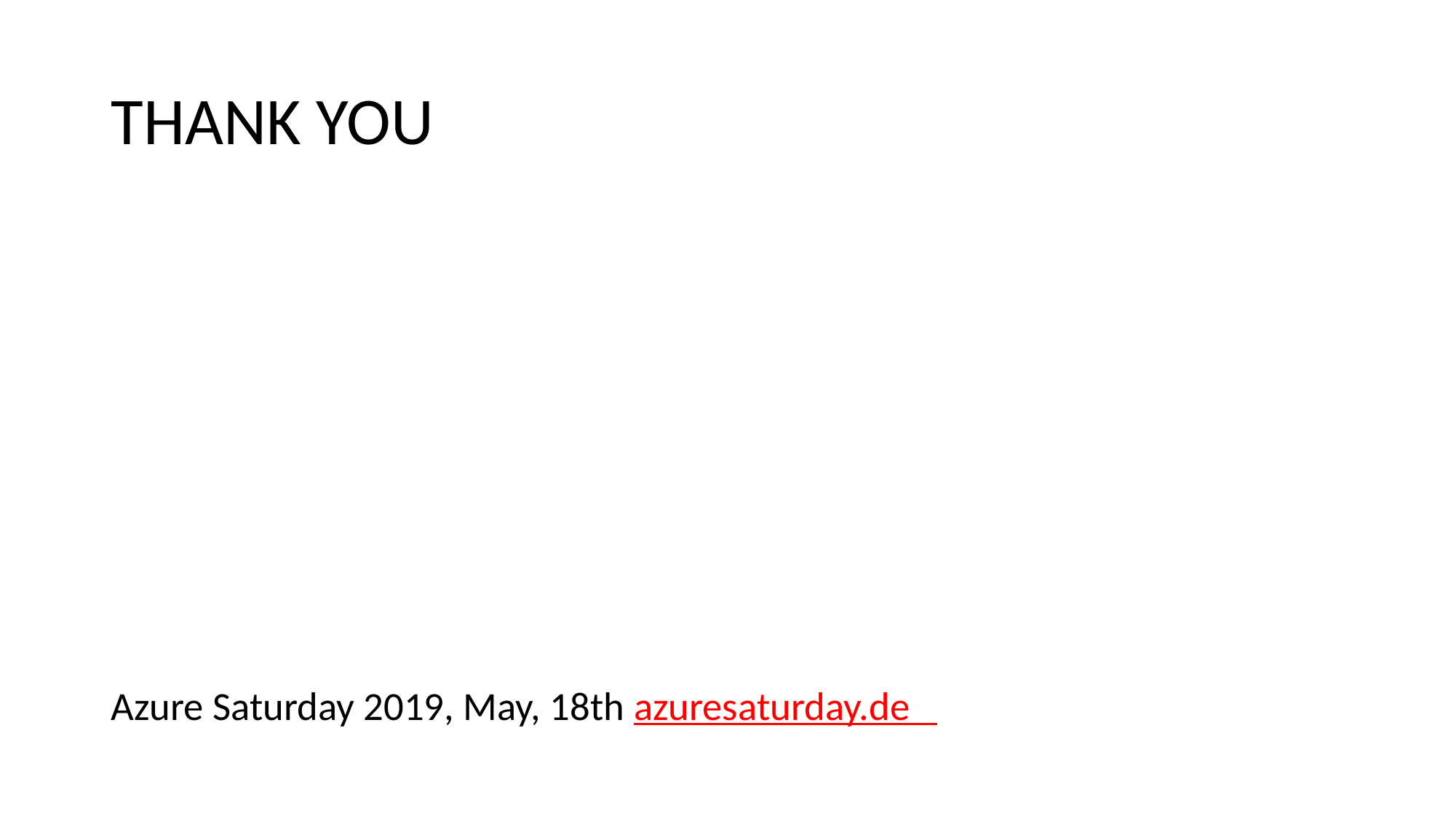

# THANK YOU

Azure Saturday 2019, May, 18th azuresaturday.de